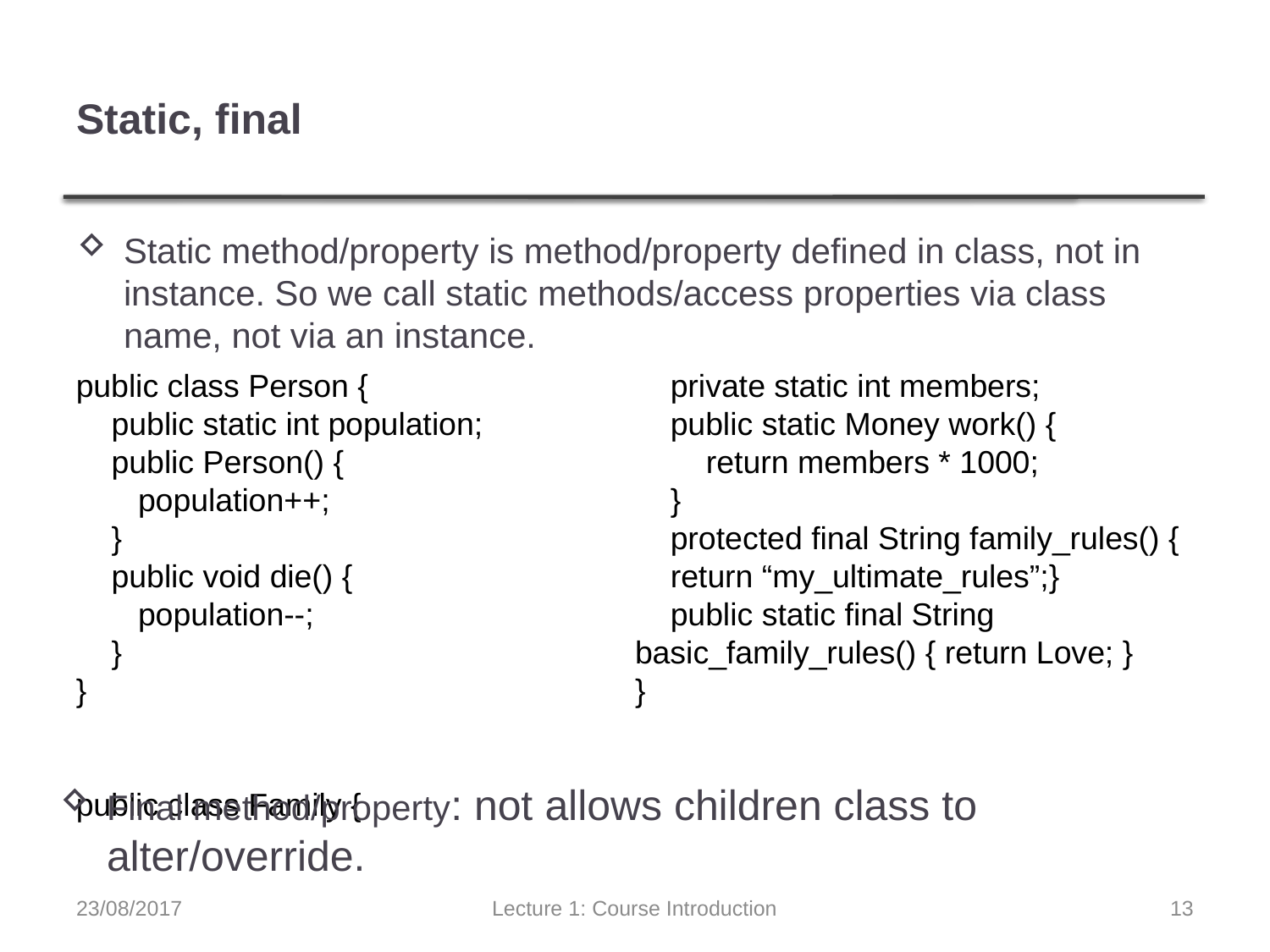

# Static, final
Static method/property is method/property defined in class, not in instance. So we call static methods/access properties via class name, not via an instance.
public class Person {
    public static int population;
    public Person() {
       population++;
    }
    public void die() {
       population--;
    }
}

public class Family {
    private static int members;
    public static Money work() {
        return members * 1000;
    }
    protected final String family_rules() {
    return “my_ultimate_rules”;}
    public static final String    basic_family_rules() { return Love; }
}
Final method/property: not allows children class to alter/override.

23/08/2017
Lecture 1: Course Introduction
13